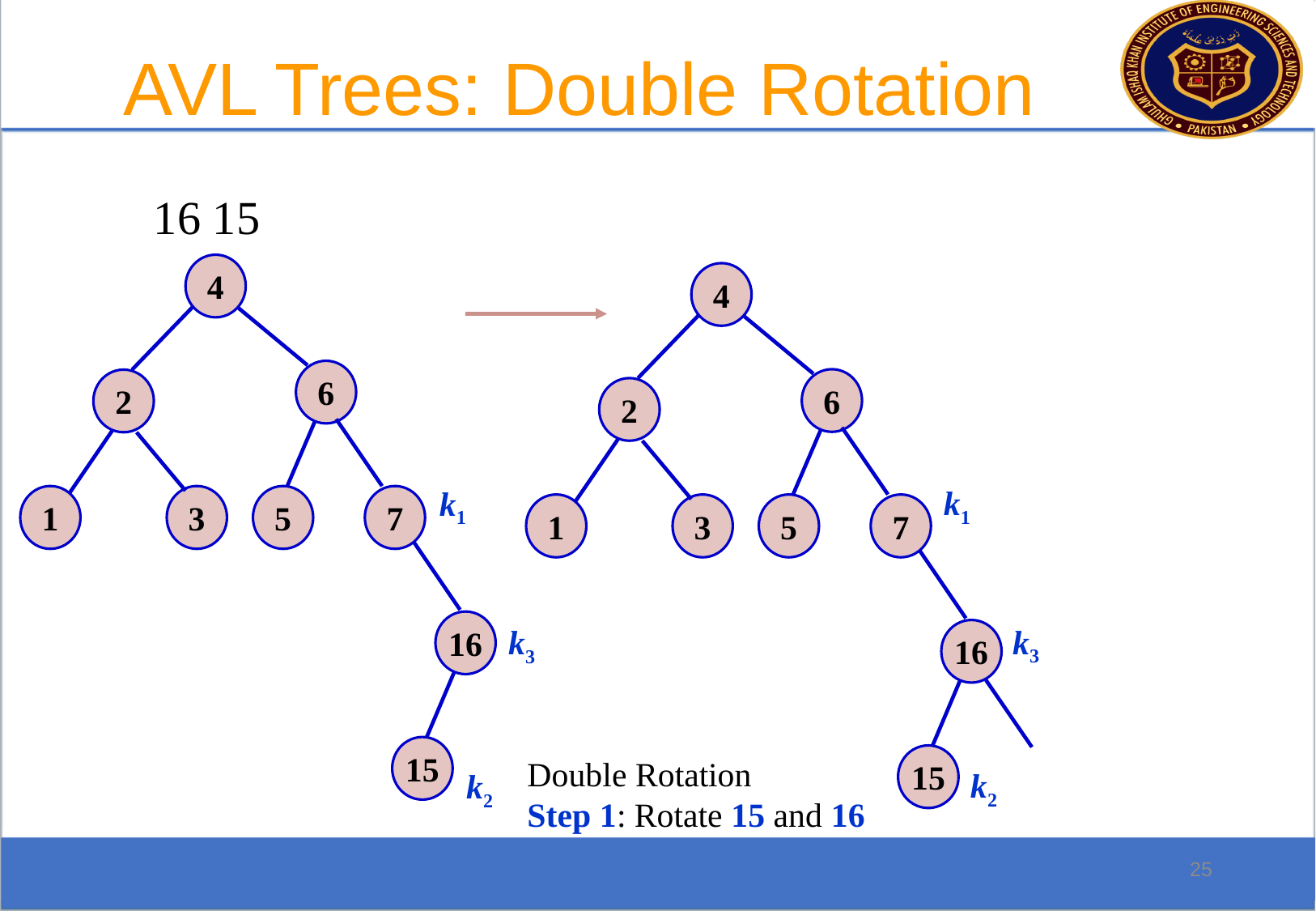

AVL Trees: Double Rotation
16 15
4
4

6
6
2
2

k1
k1
1
3
5
7
1
3
5
7

16
k3
k3
16

15
15
Double Rotation
Step 1: Rotate 15 and 16
k2
k2
25